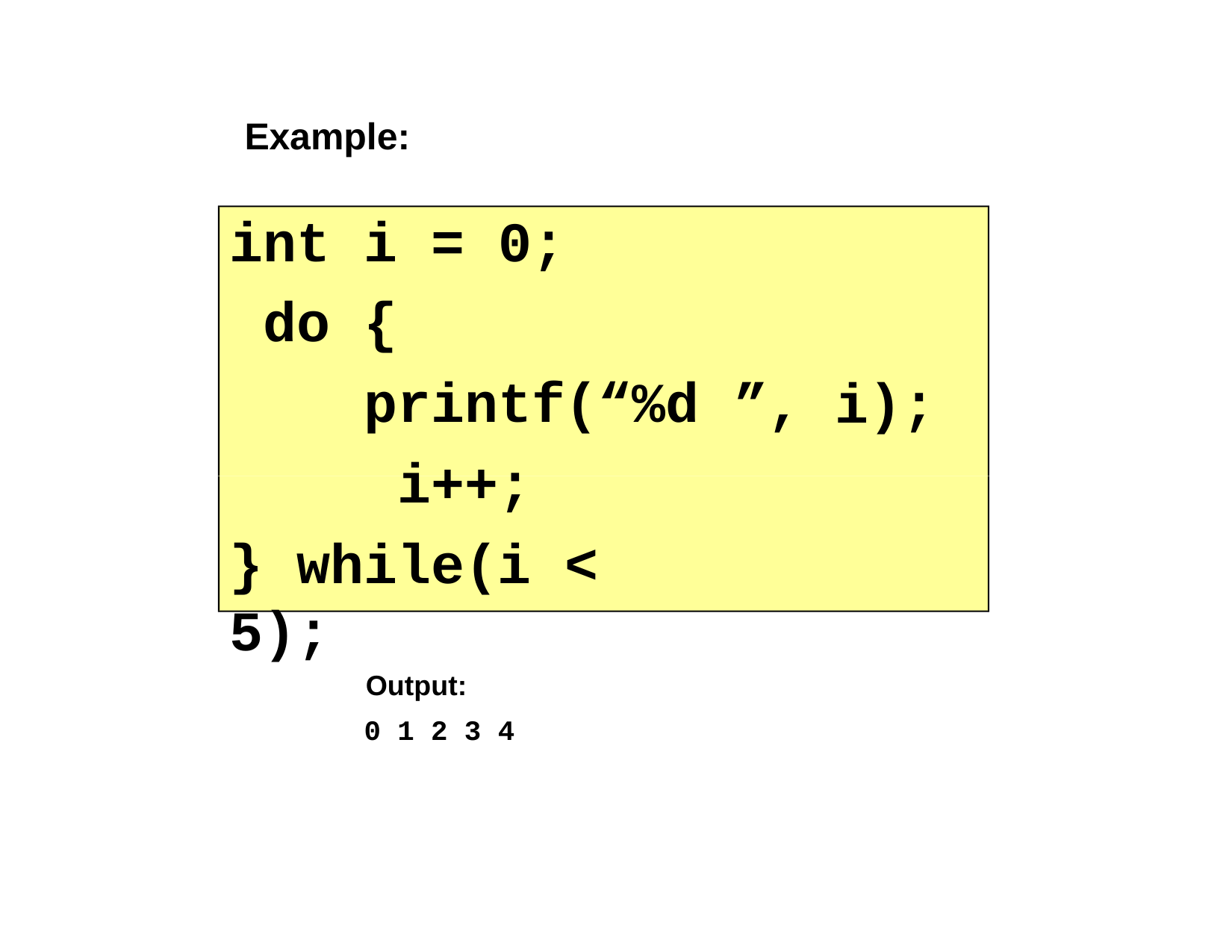

# Example:
int i = 0;  do {
printf(“%d  i++;
} while(i < 5);

”, i);

Output:
0 1 2 3 4